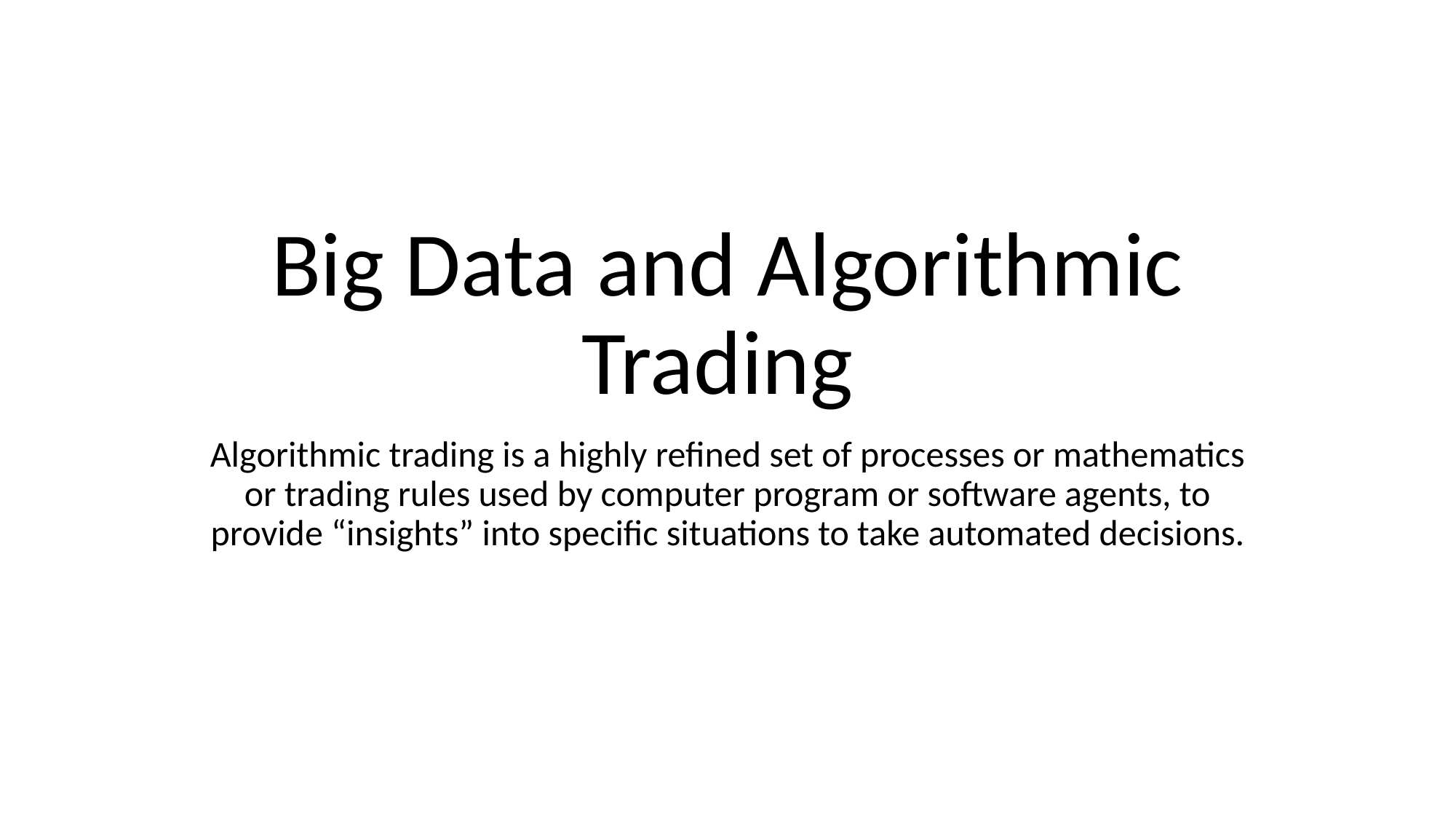

# Big Data and Algorithmic Trading
Algorithmic trading is a highly refined set of processes or mathematics or trading rules used by computer program or software agents, to provide “insights” into specific situations to take automated decisions.